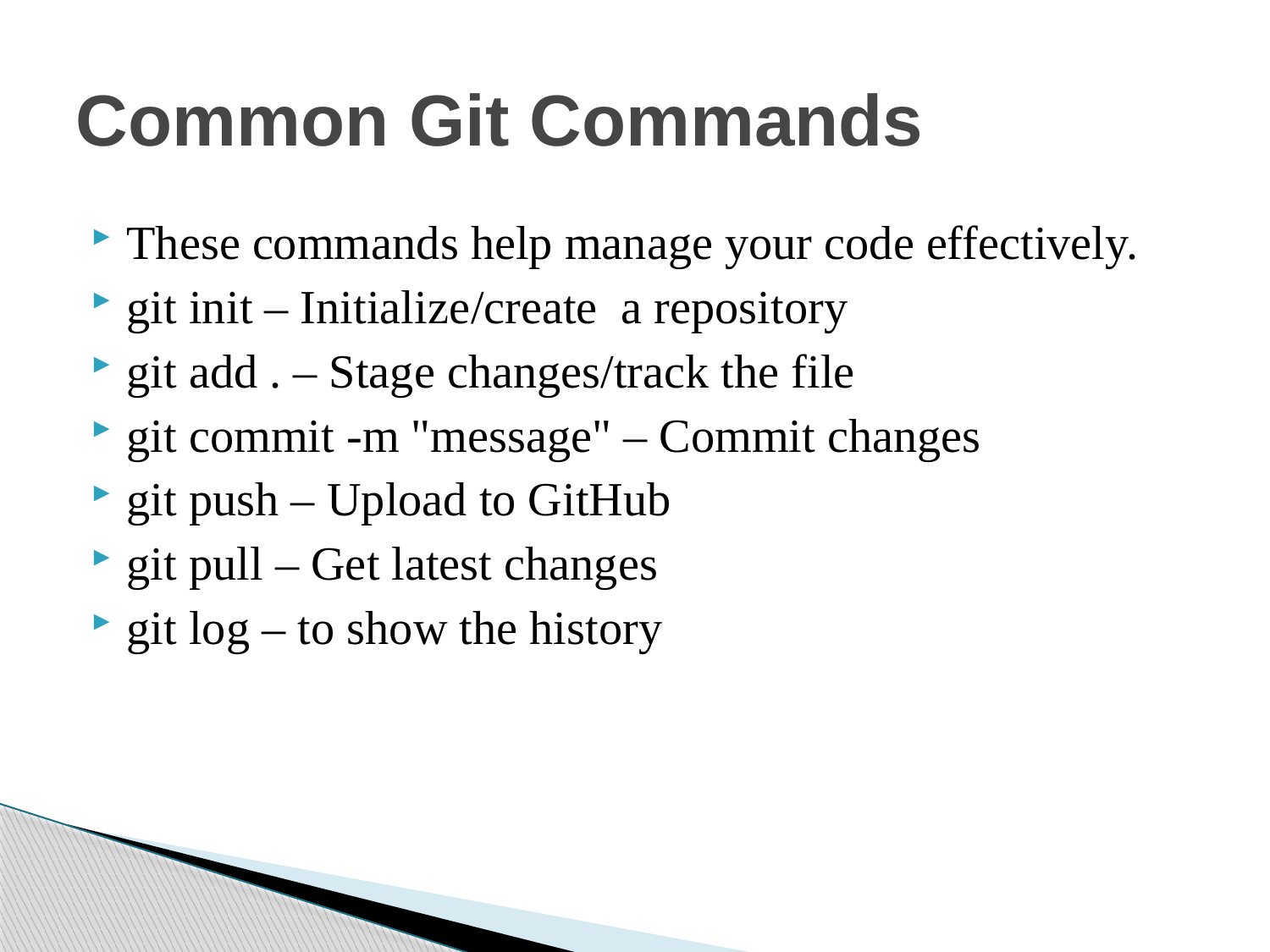

# Common Git Commands
These commands help manage your code effectively.
git init – Initialize/create  a repository
git add . – Stage changes/track the file
git commit -m "message" – Commit changes
git push – Upload to GitHub
git pull – Get latest changes
git log – to show the history